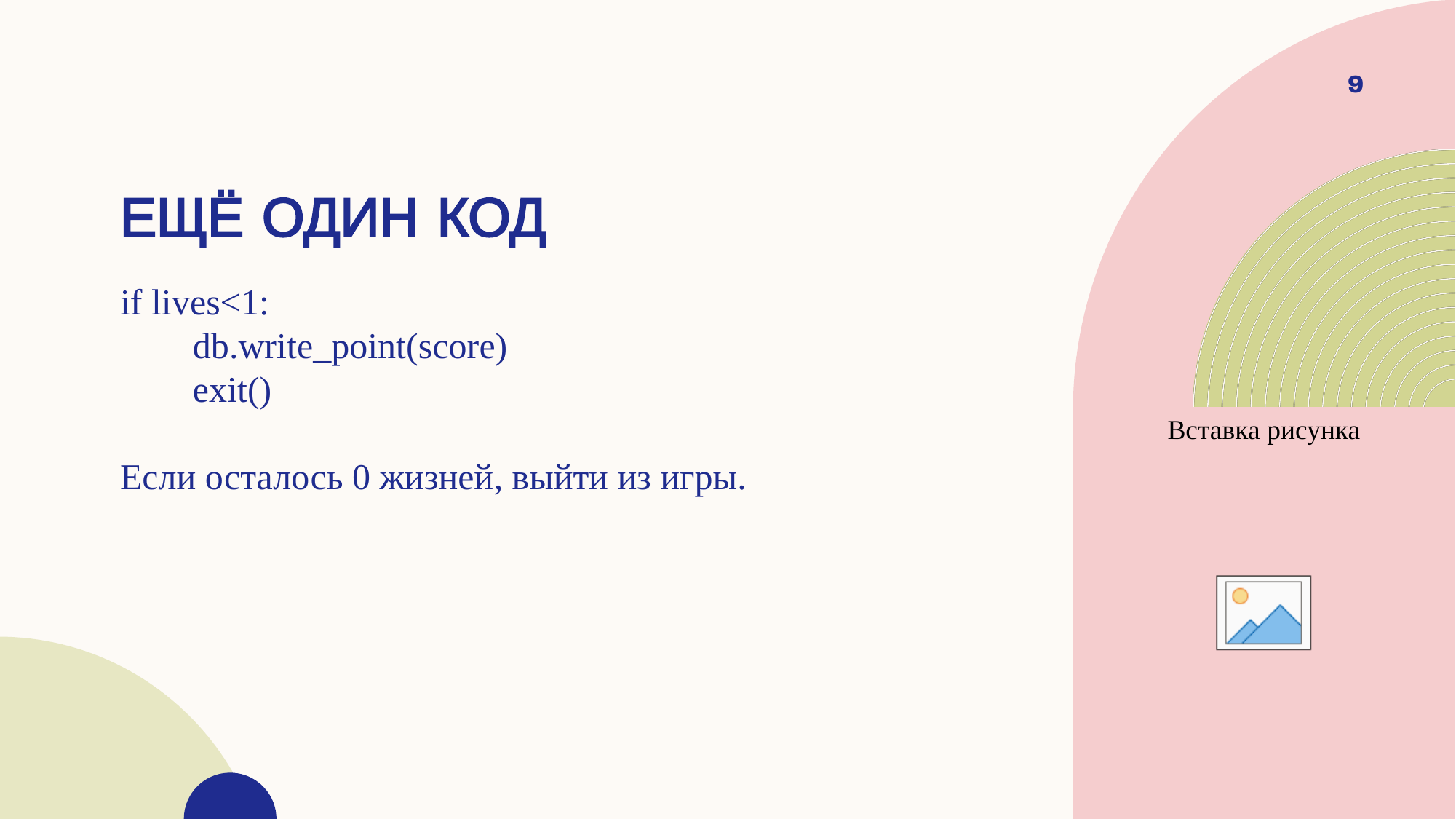

9
# Ещё один код
if lives<1:
        db.write_point(score)
        exit()

Если осталось 0 жизней, выйти из игры.